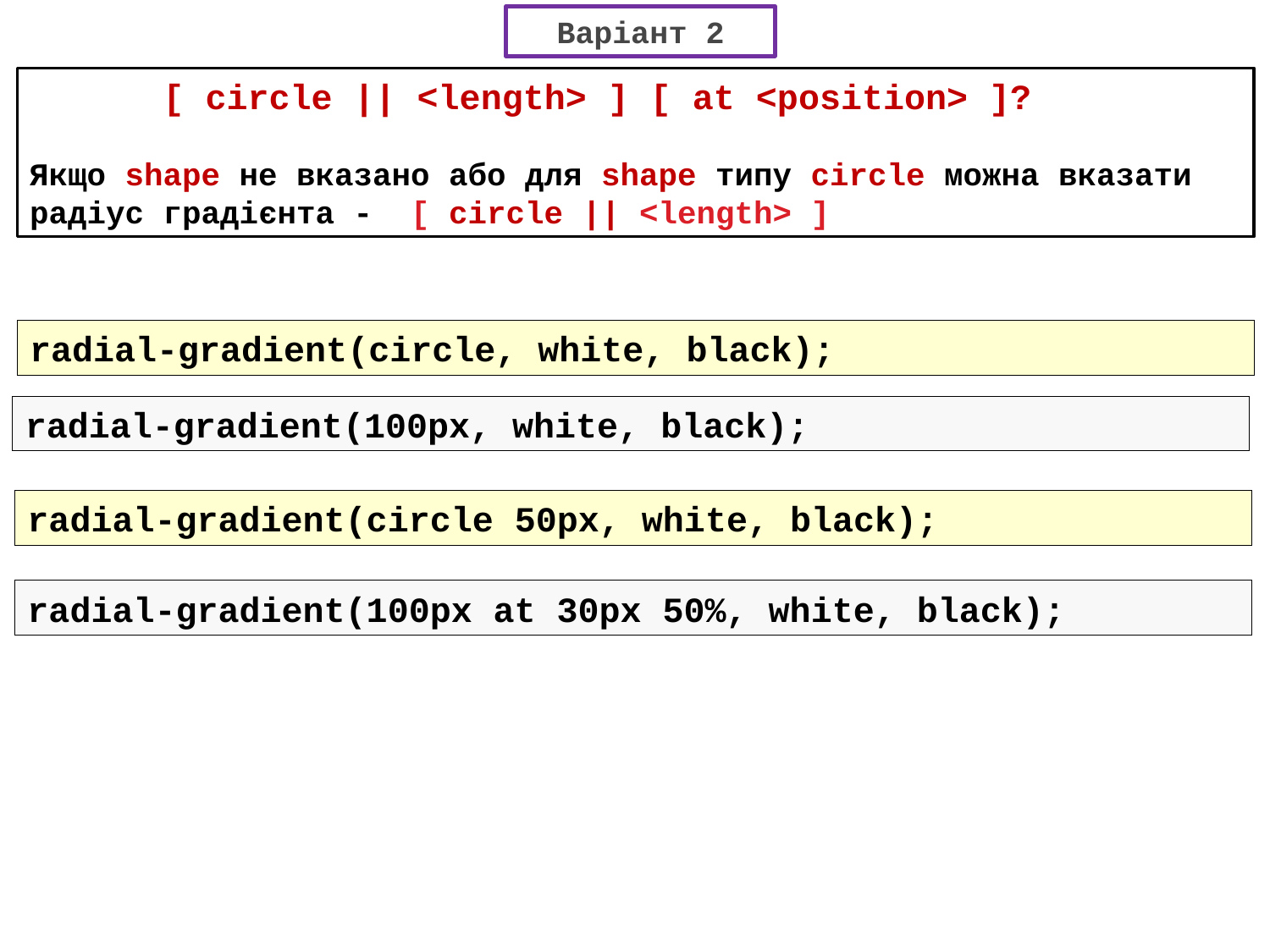

# Варіант 2
       [ circle || <length> ] [ at <position> ]?

Якщо shape не вказано або для shape типу circle можна вказати
радіус градієнта -  [ circle || <length> ]
radial-gradient(circle, white, black);
radial-gradient(100px, white, black);
radial-gradient(circle 50px, white, black);
radial-gradient(100px at 30px 50%, white, black);